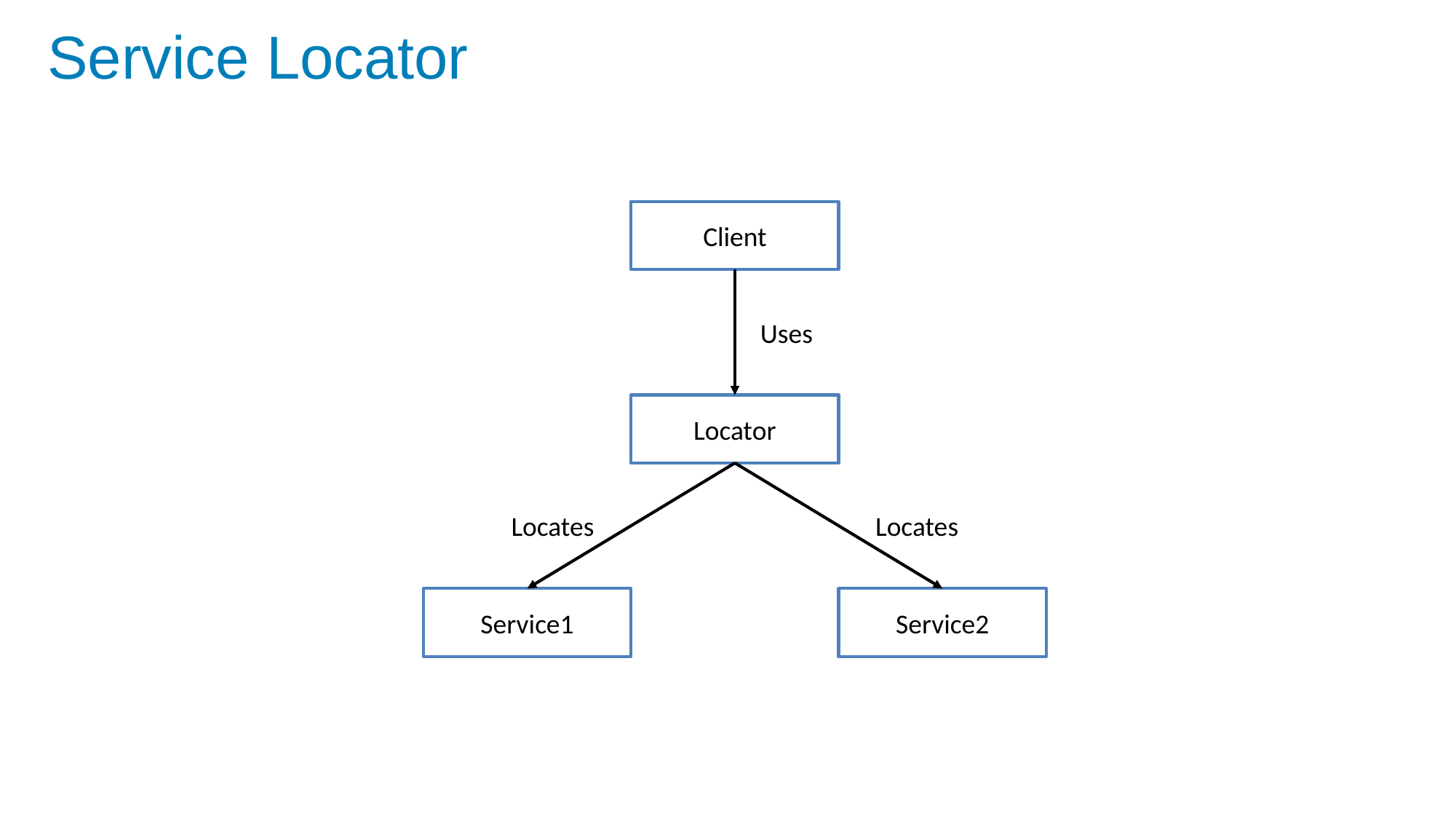

# Service Locator
Client
Uses
Locator
Locates
Locates
Service1
Service2